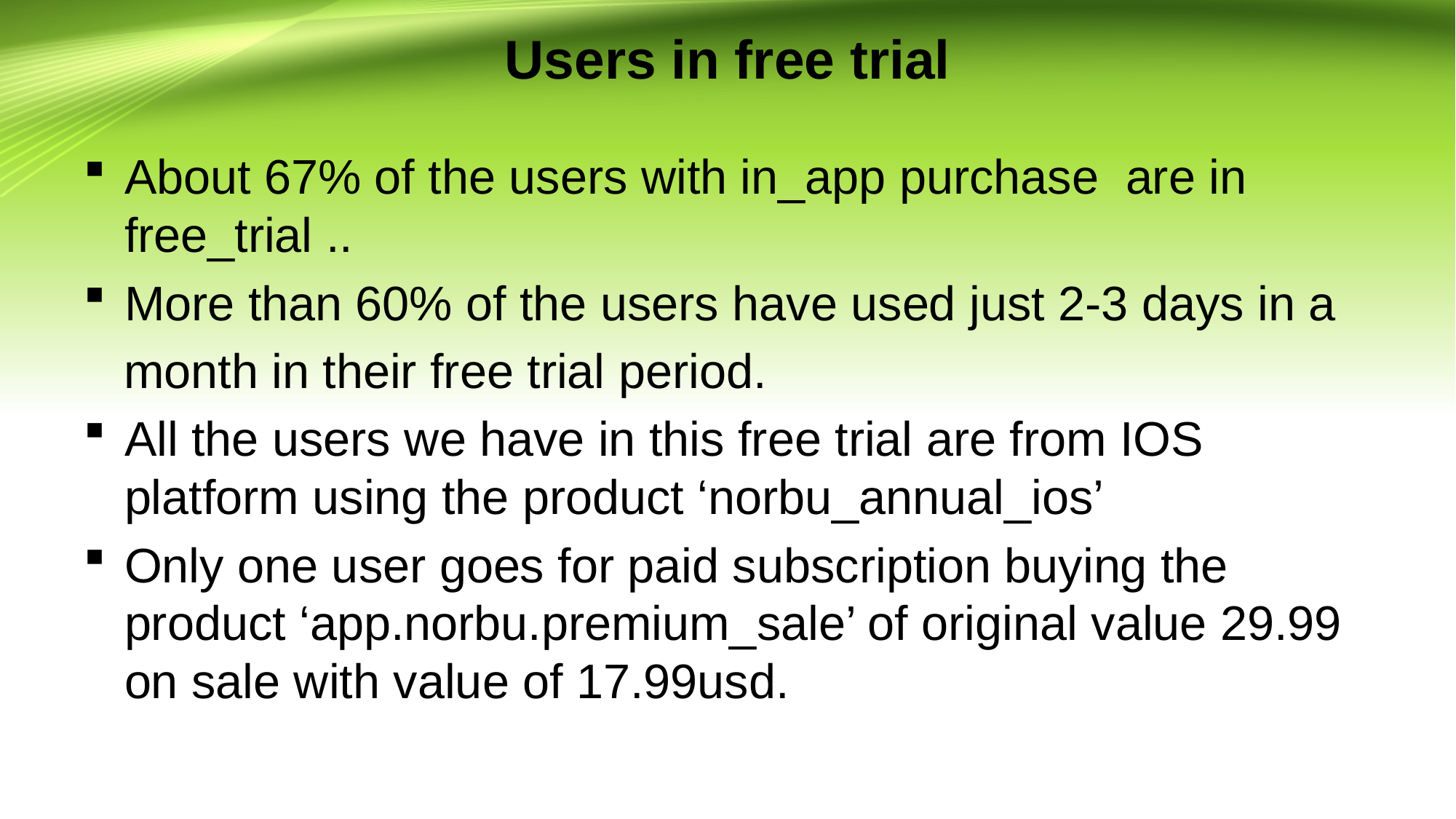

# Users in free trial
About 67% of the users with in_app purchase  are in free_trial ..
More than 60% of the users have used just 2-3 days in a
   month in their free trial period.
All the users we have in this free trial are from IOS platform using the product ‘norbu_annual_ios’
Only one user goes for paid subscription buying the product ‘app.norbu.premium_sale’ of original value 29.99 on sale with value of 17.99usd.